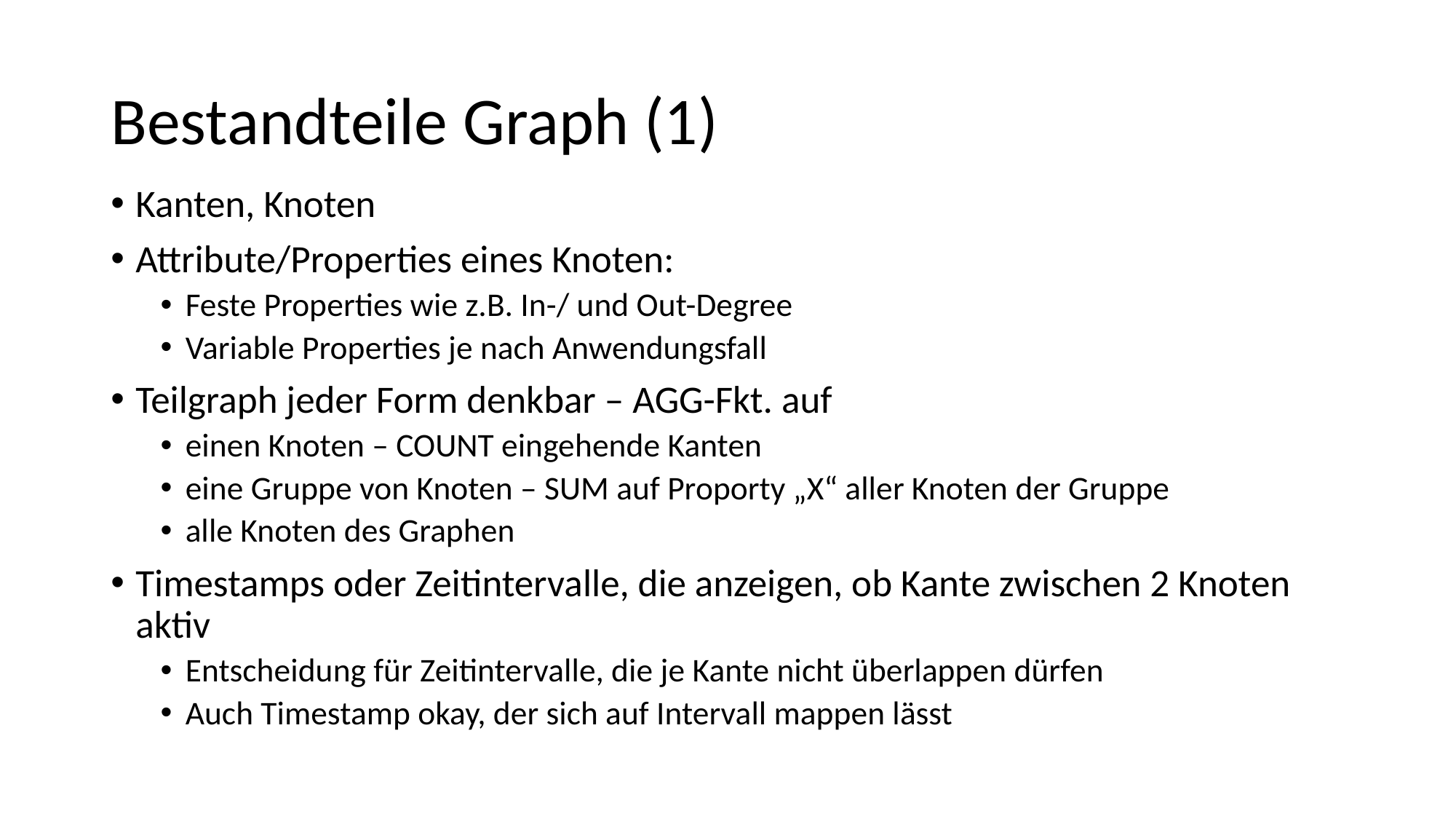

# Bestandteile Graph (1)
Kanten, Knoten
Attribute/Properties eines Knoten:
Feste Properties wie z.B. In-/ und Out-Degree
Variable Properties je nach Anwendungsfall
Teilgraph jeder Form denkbar – AGG-Fkt. auf
einen Knoten – COUNT eingehende Kanten
eine Gruppe von Knoten – SUM auf Proporty „X“ aller Knoten der Gruppe
alle Knoten des Graphen
Timestamps oder Zeitintervalle, die anzeigen, ob Kante zwischen 2 Knoten aktiv
Entscheidung für Zeitintervalle, die je Kante nicht überlappen dürfen
Auch Timestamp okay, der sich auf Intervall mappen lässt